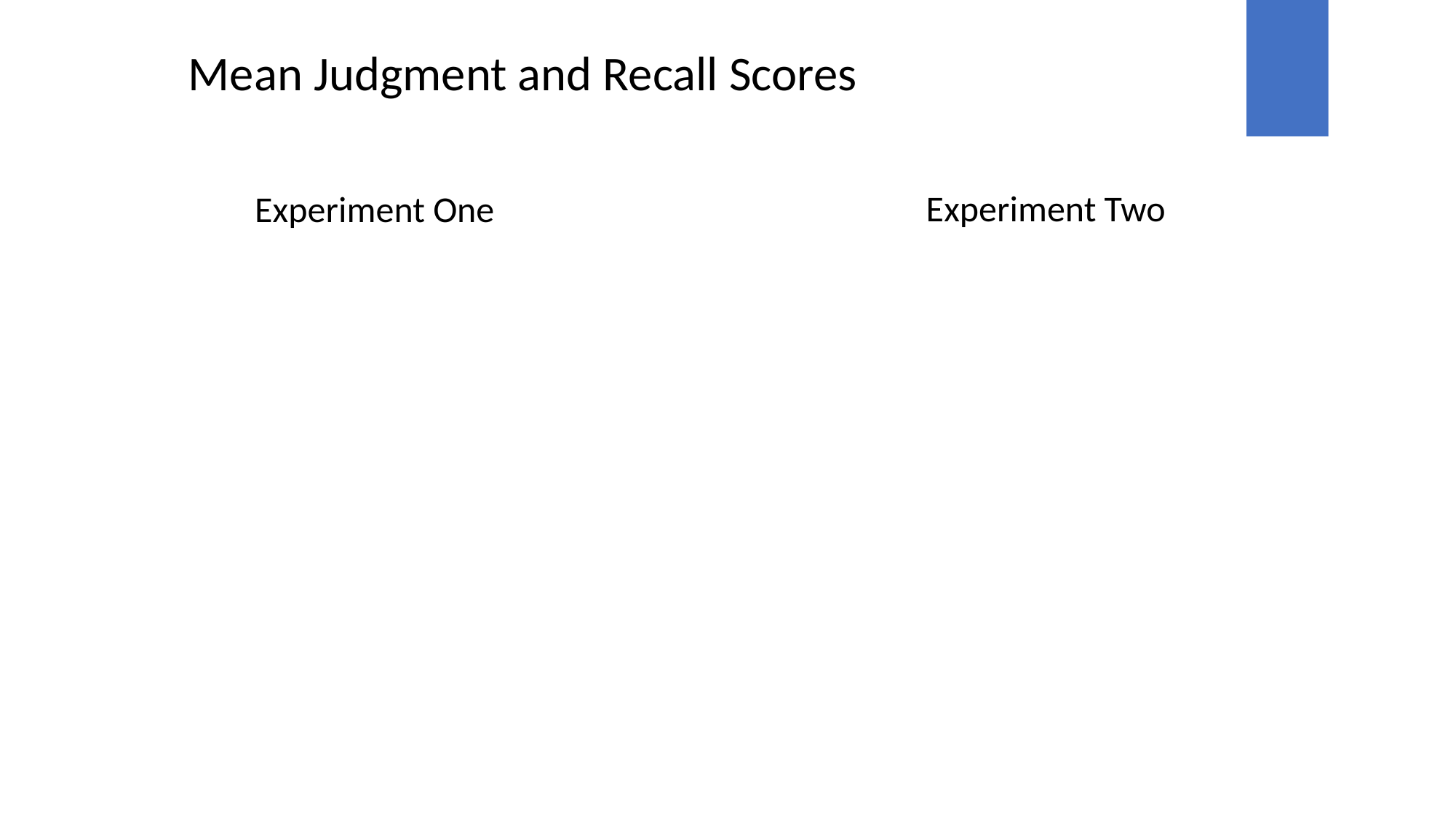

Mean Judgment and Recall Scores
Experiment Two
Experiment One